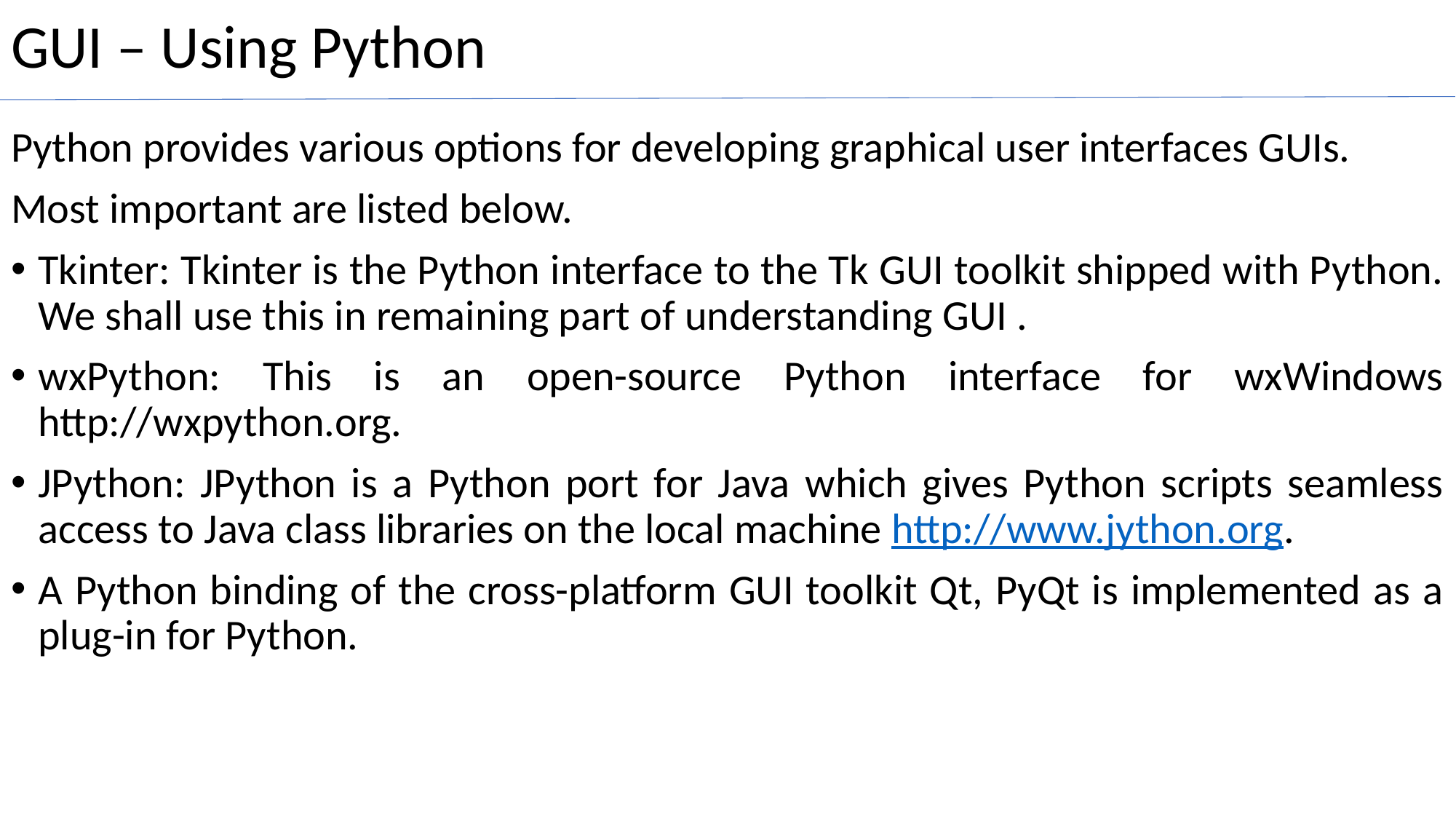

# GUI – Using Python
Python provides various options for developing graphical user interfaces GUIs.
Most important are listed below.
Tkinter: Tkinter is the Python interface to the Tk GUI toolkit shipped with Python. We shall use this in remaining part of understanding GUI .
wxPython: This is an open-source Python interface for wxWindows http://wxpython.org.
JPython: JPython is a Python port for Java which gives Python scripts seamless access to Java class libraries on the local machine http://www.jython.org.
A Python binding of the cross-platform GUI toolkit Qt, PyQt is implemented as a plug-in for Python.